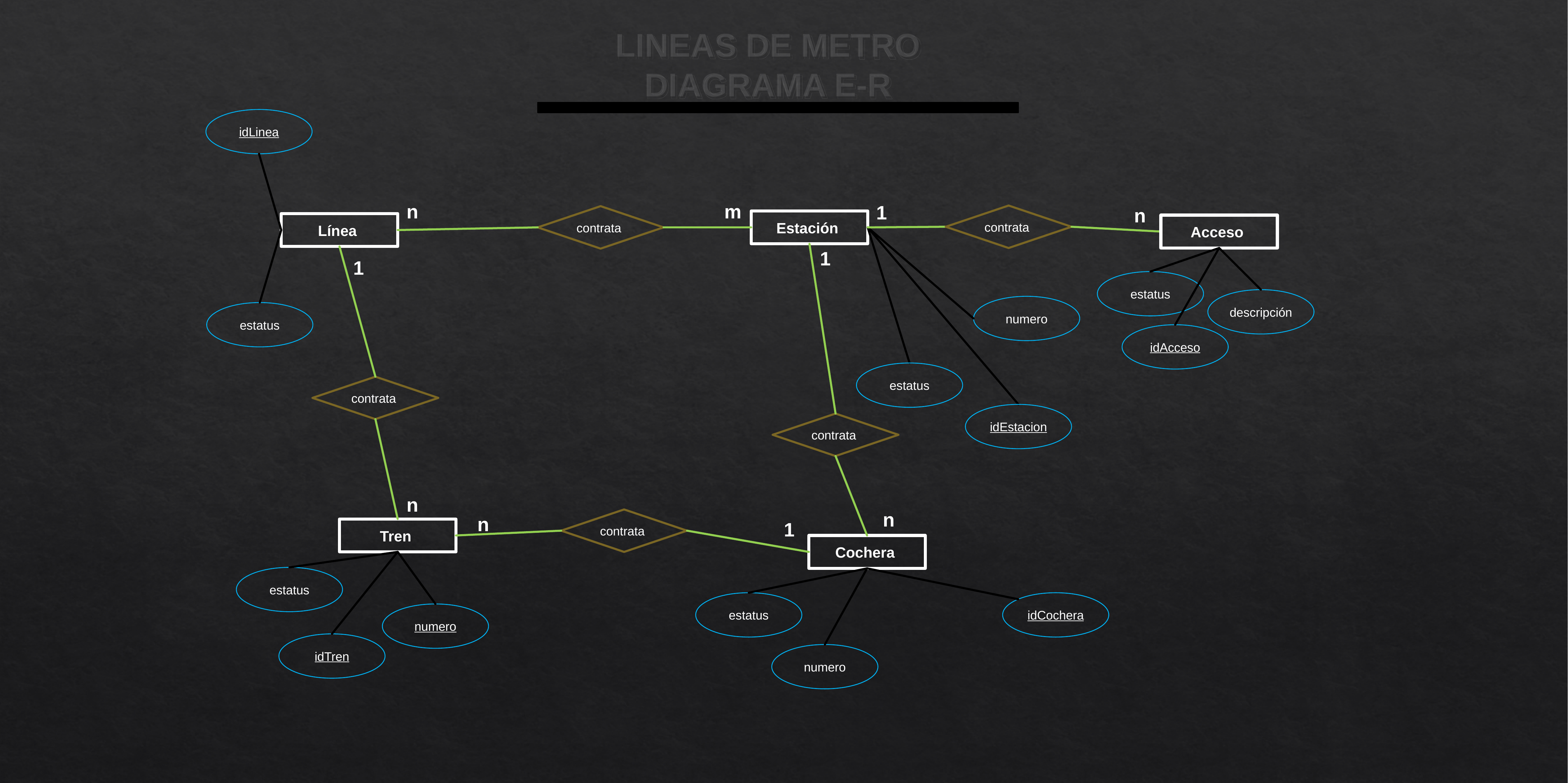

LINEAS DE METRO
DIAGRAMA E-R

idLinea
n
m
1
n
contrata
contrata
Estación
Línea
Acceso
1
1
estatus
descripción
numero
estatus
idAcceso
estatus
contrata
idEstacion
contrata
n
n
n
contrata
1
Tren
Cochera
estatus
estatus
idCochera
numero
idTren
numero